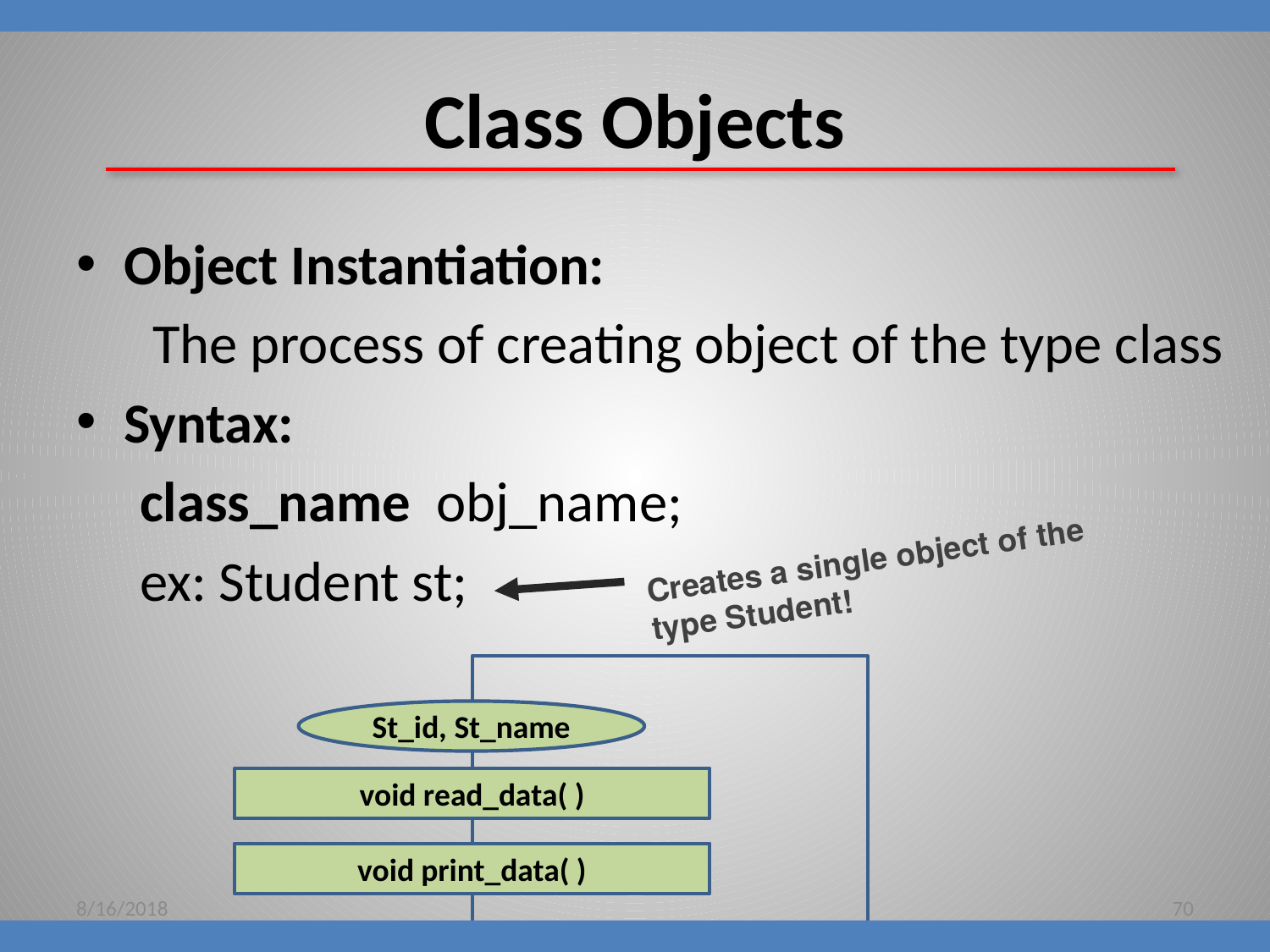

# Class Objects
Object Instantiation:
      The process of creating object of the type class
Syntax:
     class_name  obj_name;
     ex: Student st;
Creates a single object of the type Student!

St_id, St_name
void read_data( )
void print_data( )
8/16/2018
70